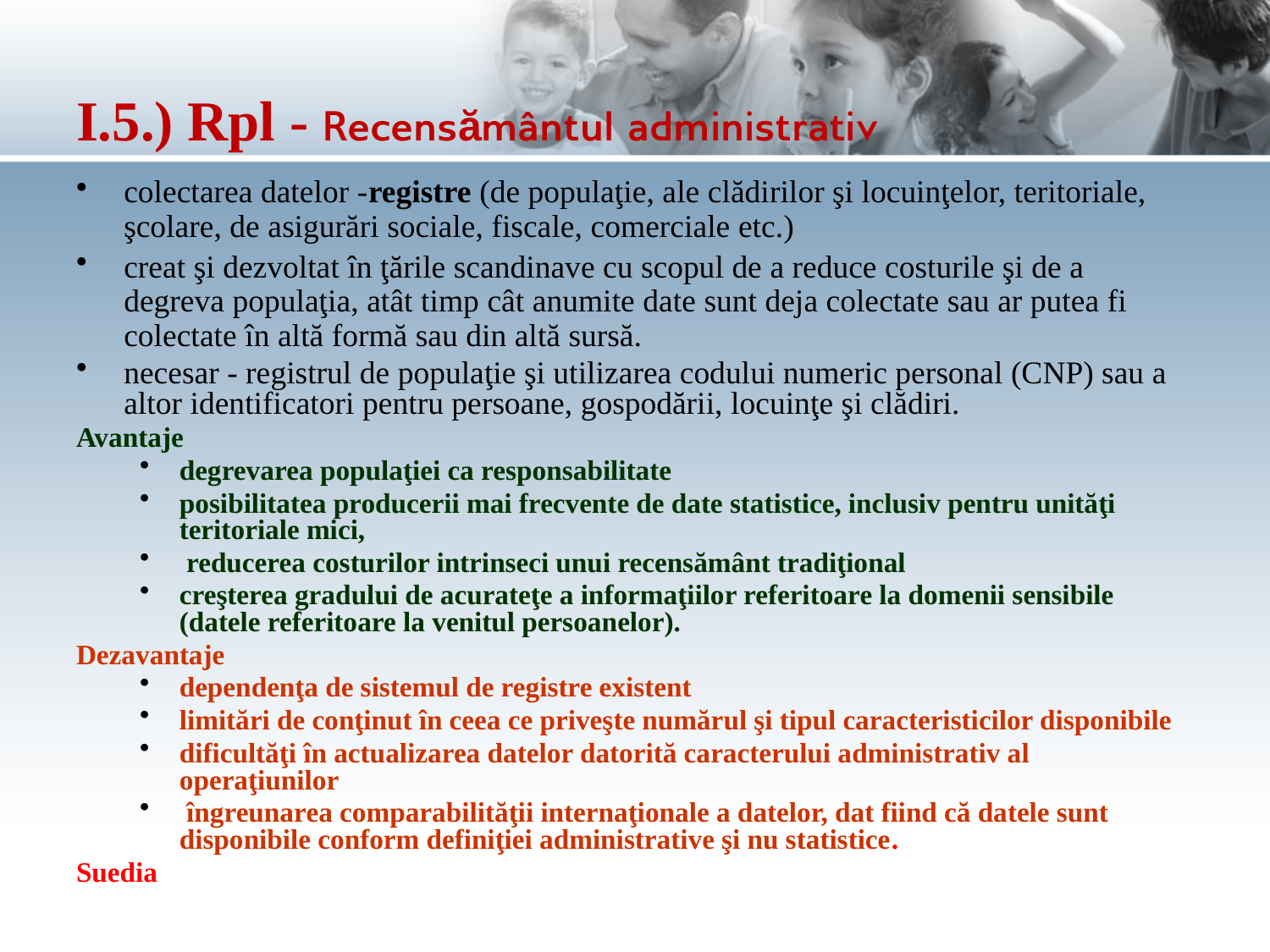

# I.5.) Rpl - Recensământul administrativ
colectarea datelor -registre (de populaţie, ale clădirilor şi locuinţelor, teritoriale, şcolare, de asigurări sociale, fiscale, comerciale etc.)
creat şi dezvoltat în ţările scandinave cu scopul de a reduce costurile şi de a degreva populaţia, atât timp cât anumite date sunt deja colectate sau ar putea fi colectate în altă formă sau din altă sursă.
necesar - registrul de populaţie şi utilizarea codului numeric personal (CNP) sau a altor identificatori pentru persoane, gospodării, locuinţe şi clădiri.
Avantaje
degrevarea populaţiei ca responsabilitate
posibilitatea producerii mai frecvente de date statistice, inclusiv pentru unităţi teritoriale mici,
 reducerea costurilor intrinseci unui recensământ tradiţional
creşterea gradului de acurateţe a informaţiilor referitoare la domenii sensibile (datele referitoare la venitul persoanelor).
Dezavantaje
dependenţa de sistemul de registre existent
limitări de conţinut în ceea ce priveşte numărul şi tipul caracteristicilor disponibile
dificultăţi în actualizarea datelor datorită caracterului administrativ al operaţiunilor
 îngreunarea comparabilităţii internaţionale a datelor, dat fiind că datele sunt disponibile conform definiţiei administrative şi nu statistice.
Suedia